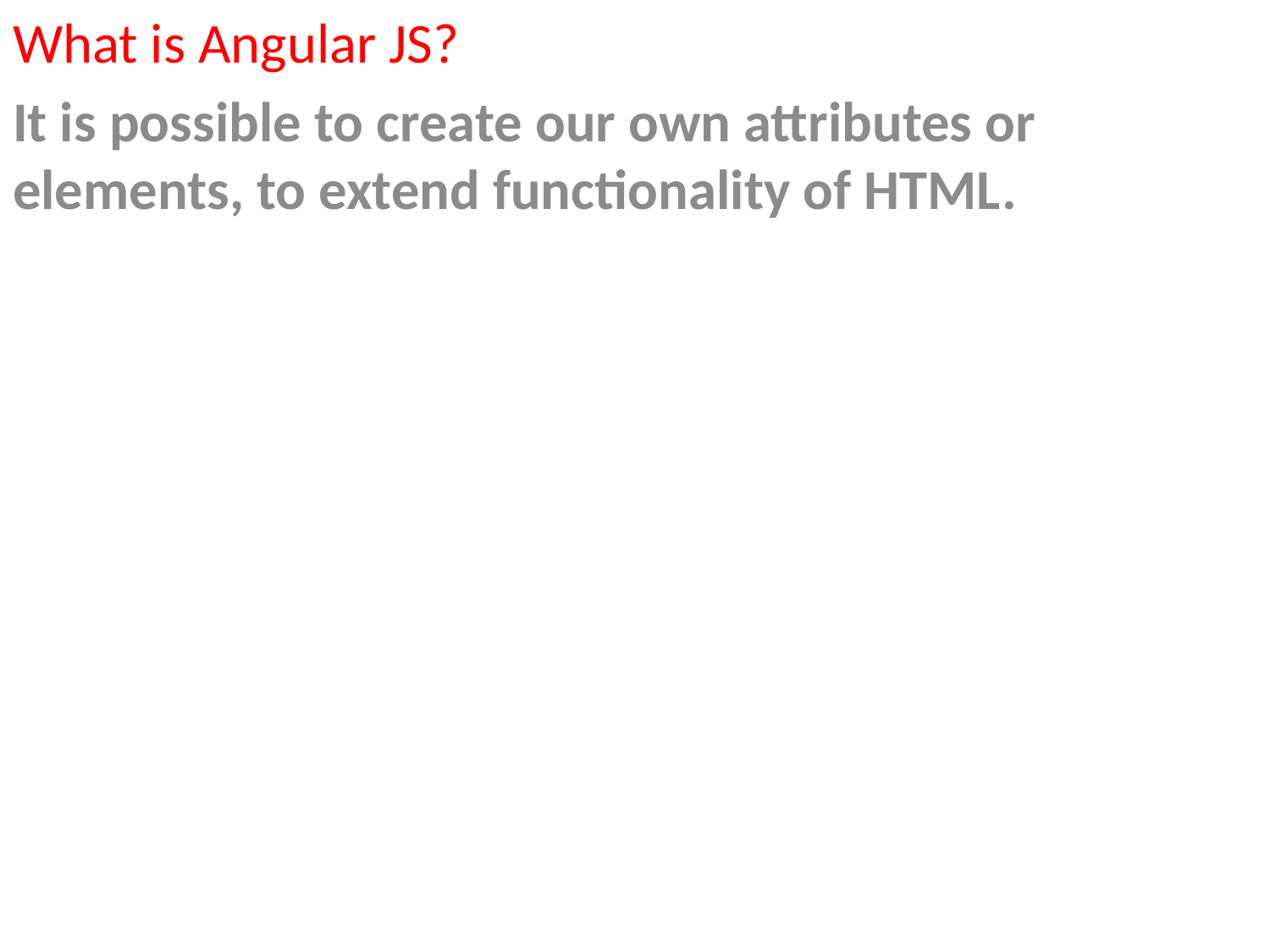

What is Angular JS?
It is possible to create our own attributes or elements, to extend functionality of HTML.